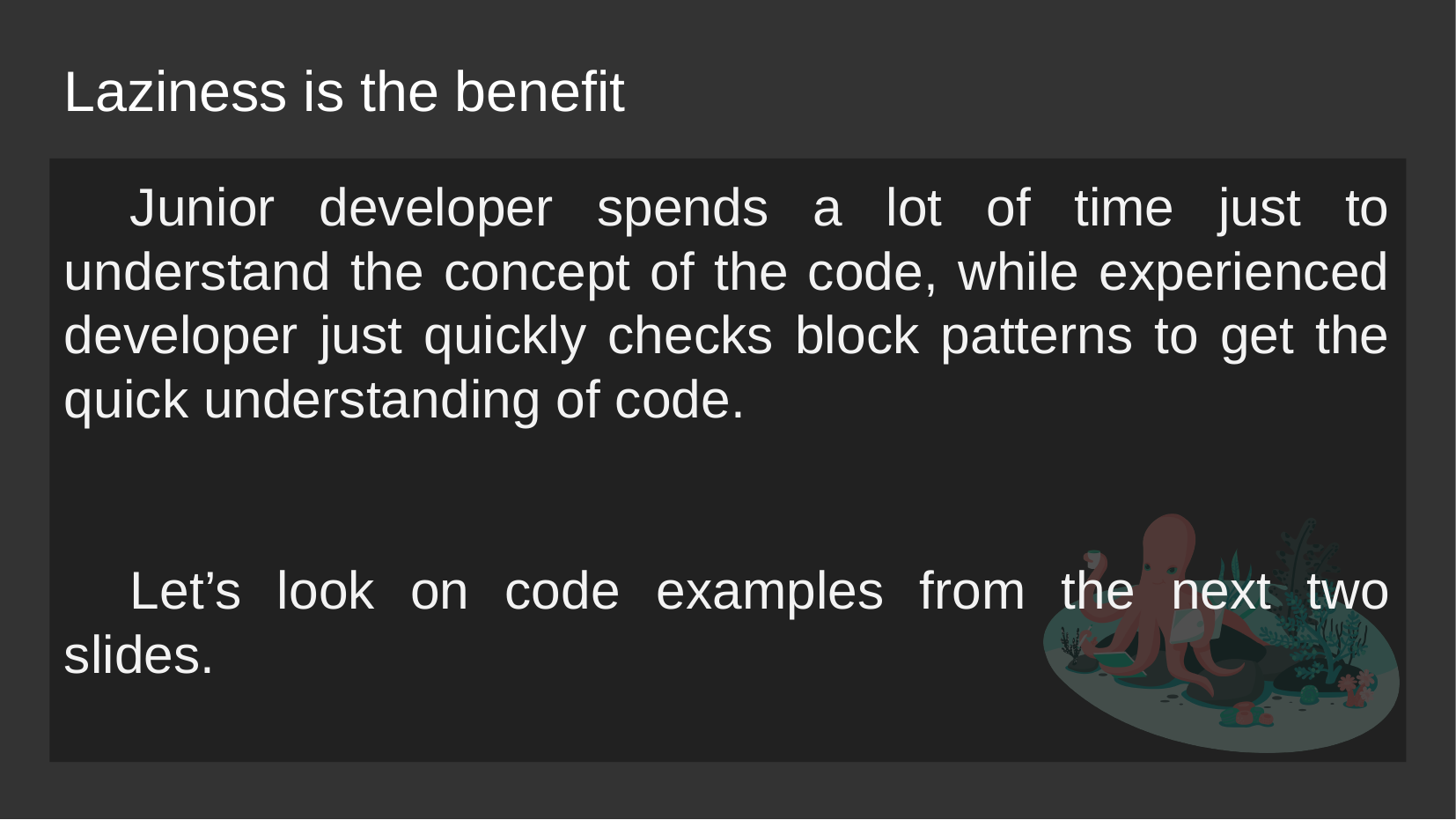

# Laziness is the benefit

Junior developer spends a lot of time just to understand the concept of the code, while experienced developer just quickly checks block patterns to get the quick understanding of code.

Let’s look on code examples from the next two slides.